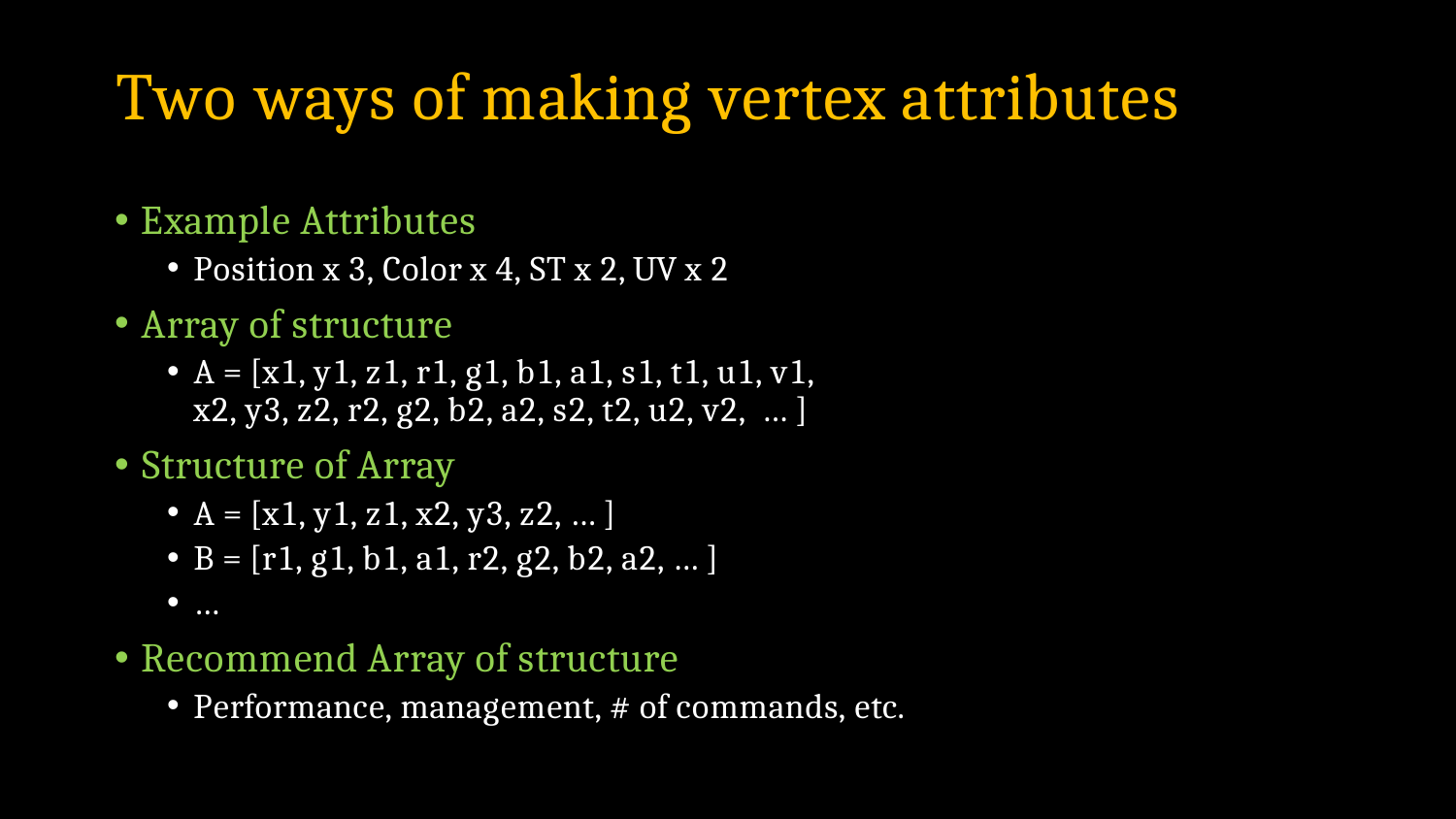

# Two ways of making vertex attributes
Example Attributes
Position x 3, Color x 4, ST x 2, UV x 2
Array of structure
A = [x1, y1, z1, r1, g1, b1, a1, s1, t1, u1, v1,
x2, y3, z2, r2, g2, b2, a2, s2, t2, u2, v2,  … ]
Structure of Array
A = [x1, y1, z1, x2, y3, z2, … ]
B = [r1, g1, b1, a1, r2, g2, b2, a2, … ]
…
Recommend Array of structure
Performance, management, # of commands, etc.